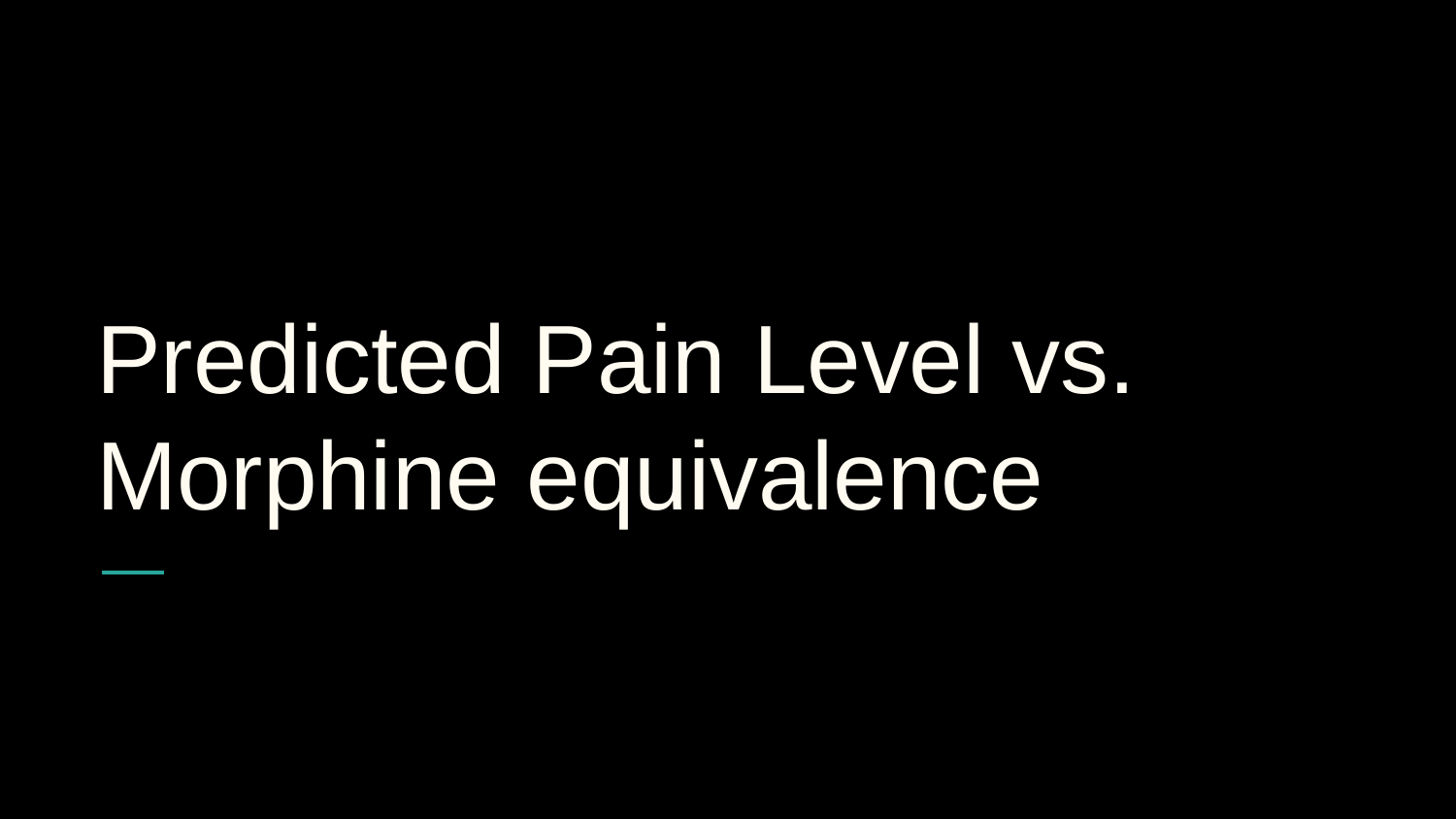

# Predicted Pain Level vs. Morphine equivalence